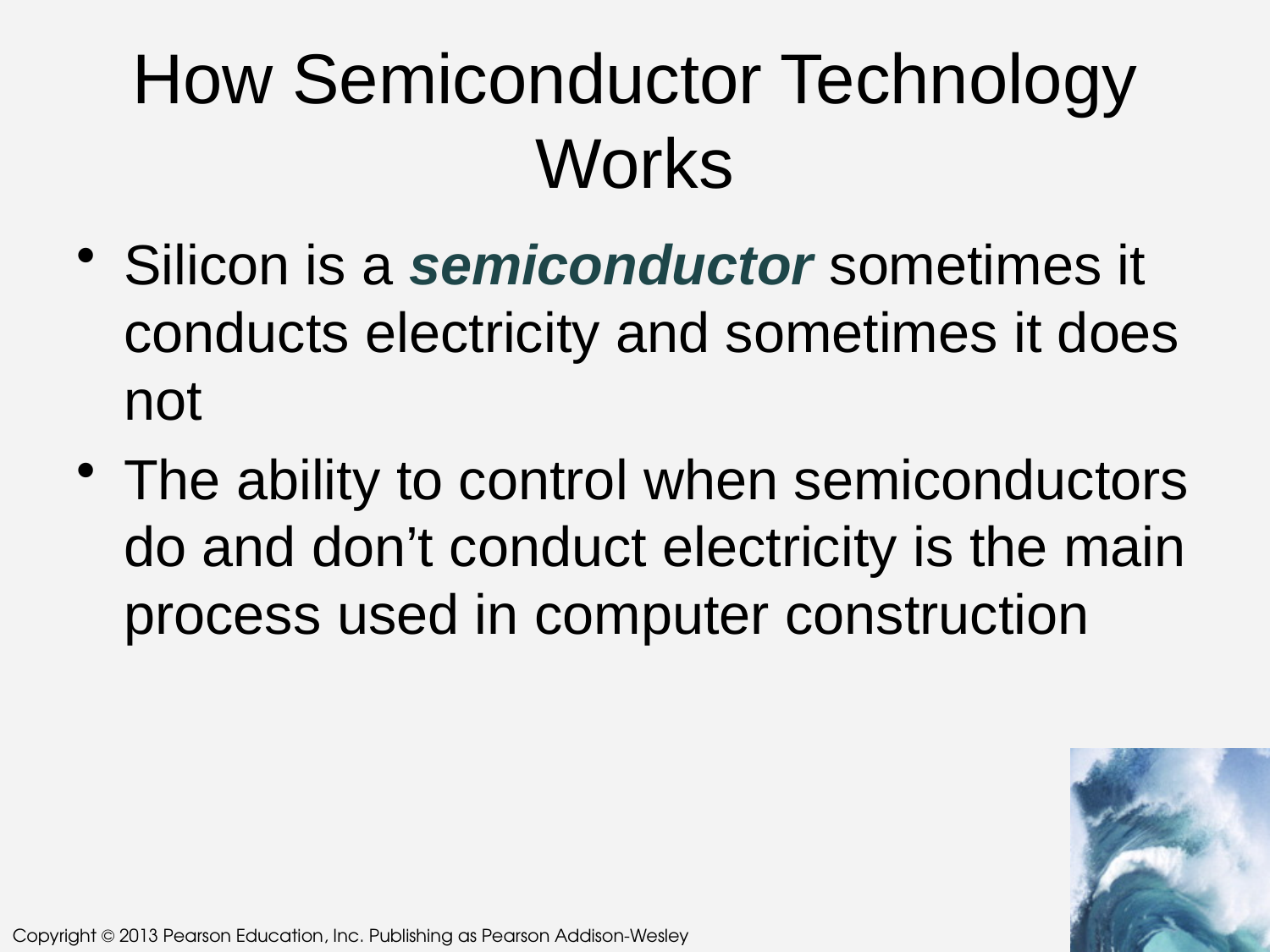

# How Semiconductor Technology Works
Silicon is a semiconductor sometimes it conducts electricity and sometimes it does not
The ability to control when semiconductors do and don’t conduct electricity is the main process used in computer construction